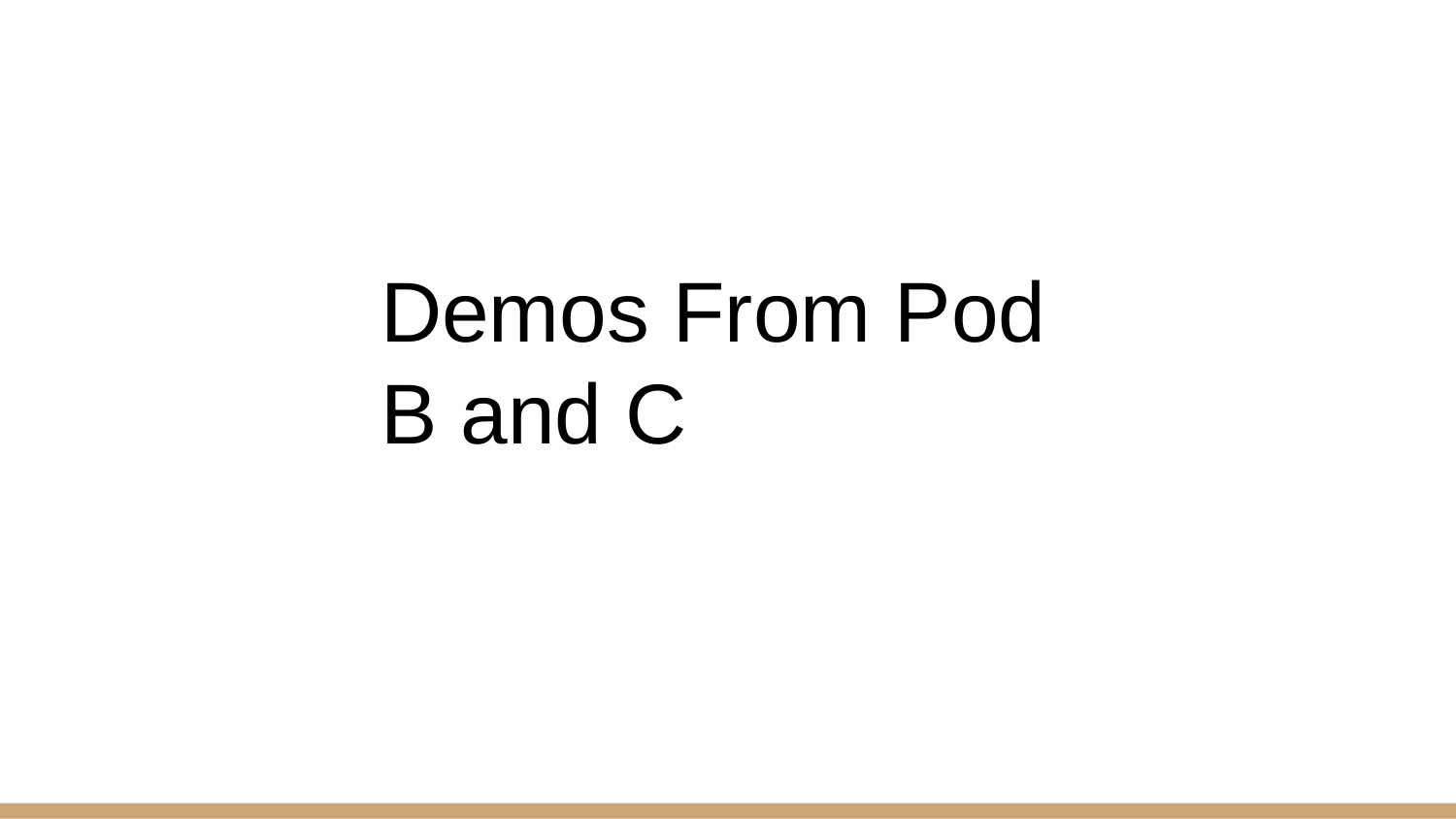

# Demos From Pod B and C